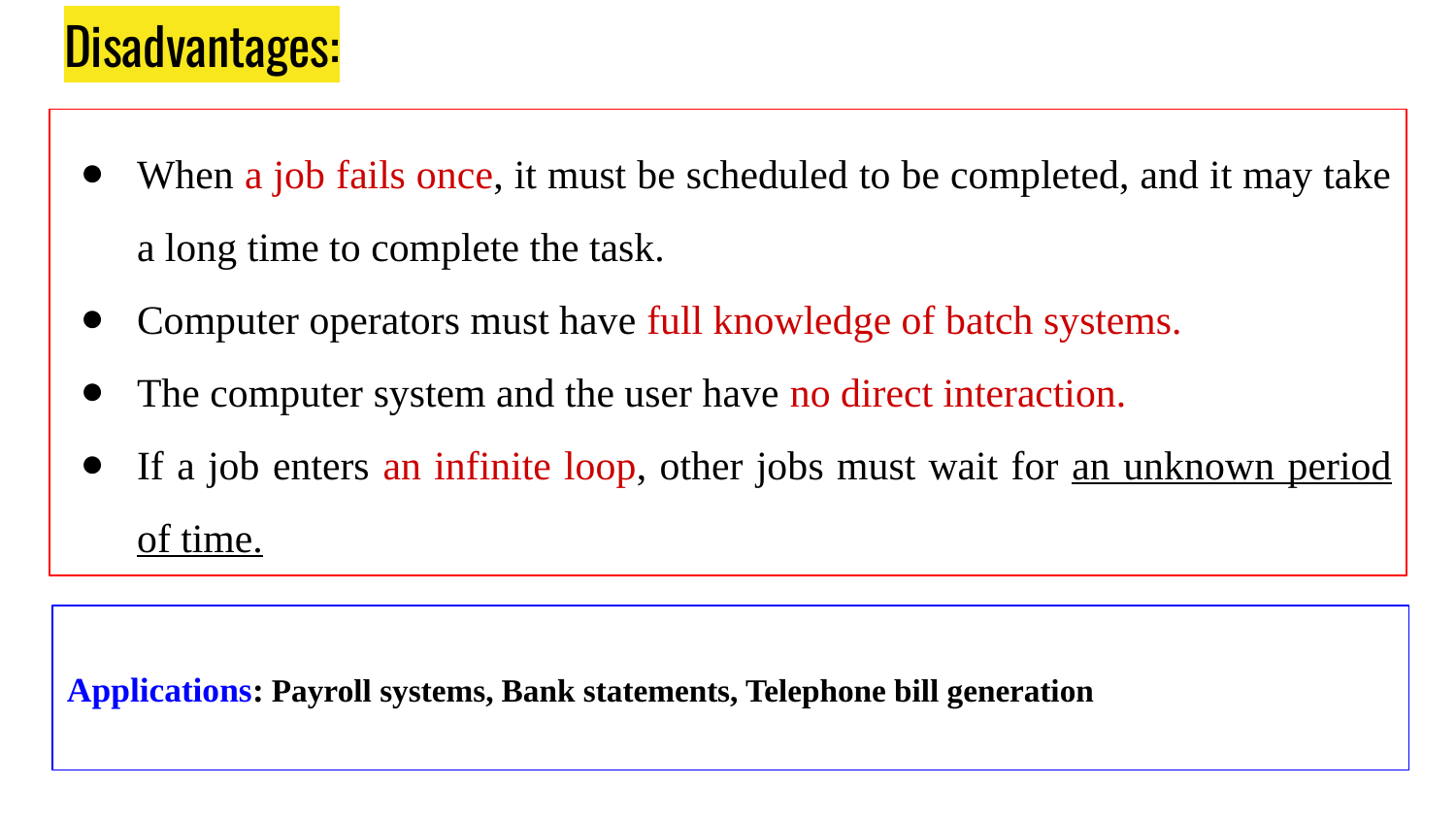

Disadvantages:
When a job fails once, it must be scheduled to be completed, and it may take a long time to complete the task.
Computer operators must have full knowledge of batch systems.
The computer system and the user have no direct interaction.
If a job enters an infinite loop, other jobs must wait for an unknown period of time.

Applications: Payroll systems, Bank statements, Telephone bill generation